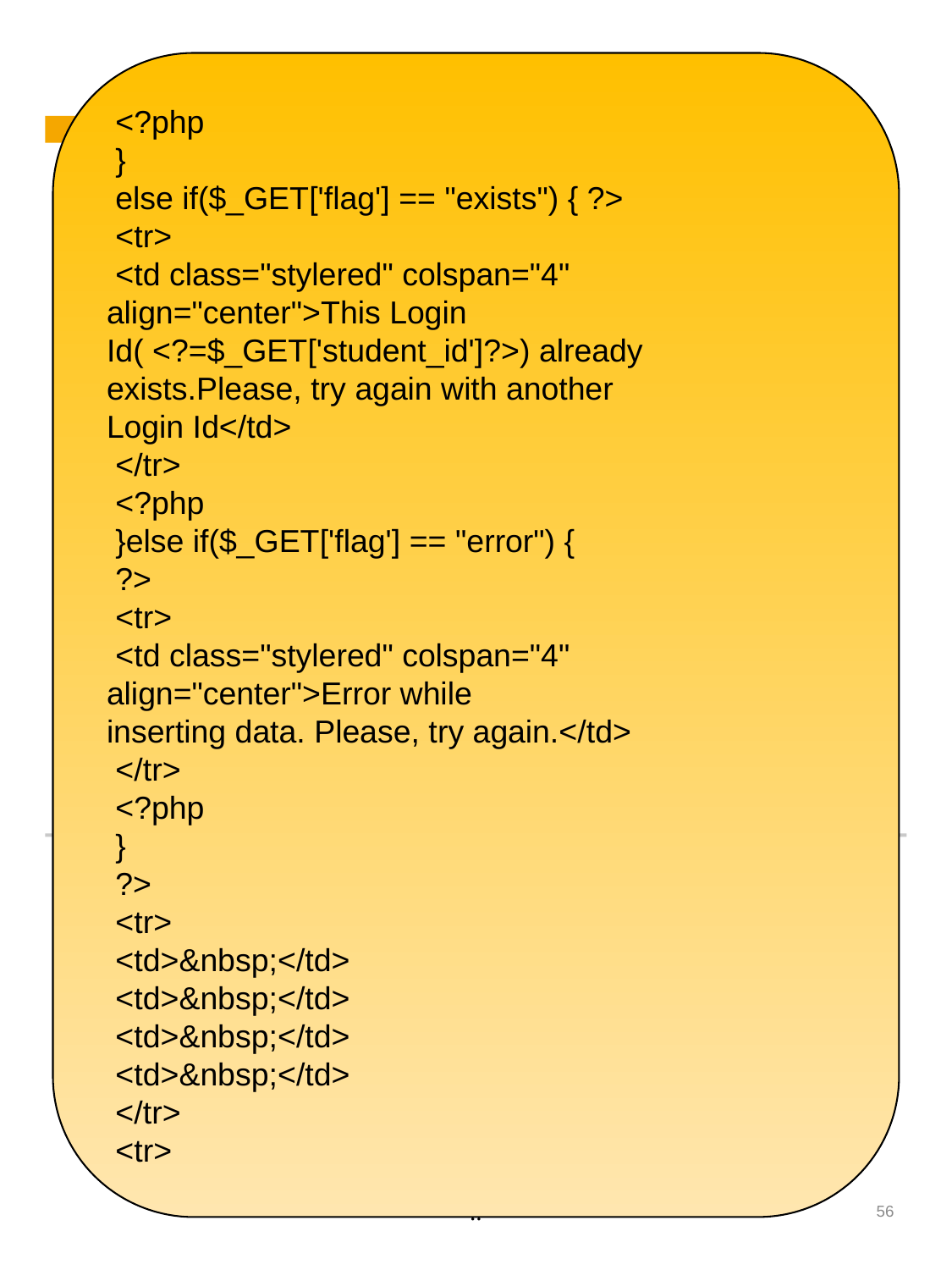

<?php
 }
 else if($_GET['flag'] == "exists") { ?>
 <tr>
 <td class="stylered" colspan="4" align="center">This Login
Id( <?=$_GET['student_id']?>) already exists.Please, try again with another
Login Id</td>
 </tr>
 <?php
 }else if($_GET['flag'] == "error") {
 ?>
 <tr>
 <td class="stylered" colspan="4" align="center">Error while
inserting data. Please, try again.</td>
 </tr>
 <?php
 }
 ?>
 <tr>
 <td>&nbsp;</td>
 <td>&nbsp;</td>
 <td>&nbsp;</td>
 <td>&nbsp;</td>
 </tr>
 <tr>
..
56